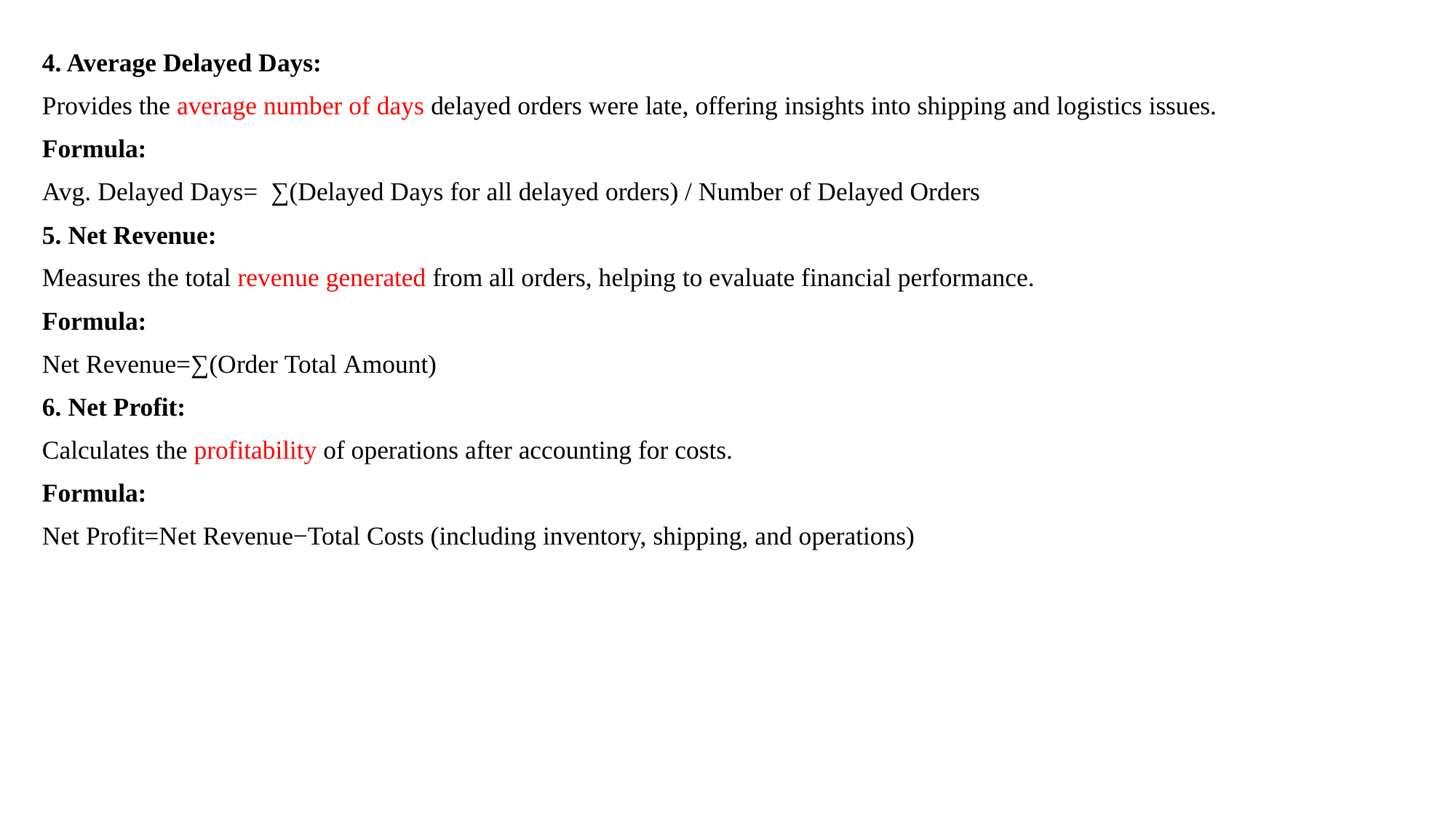

4. Average Delayed Days:
Provides the average number of days delayed orders were late, offering insights into shipping and logistics issues.
Formula:
Avg. Delayed Days=  ∑(Delayed Days for all delayed orders) / Number of Delayed Orders
5. Net Revenue:
Measures the total revenue generated from all orders, helping to evaluate financial performance.
Formula:
Net Revenue=∑(Order Total Amount)
6. Net Profit:
Calculates the profitability of operations after accounting for costs.
Formula:
Net Profit=Net Revenue−Total Costs (including inventory, shipping, and operations)